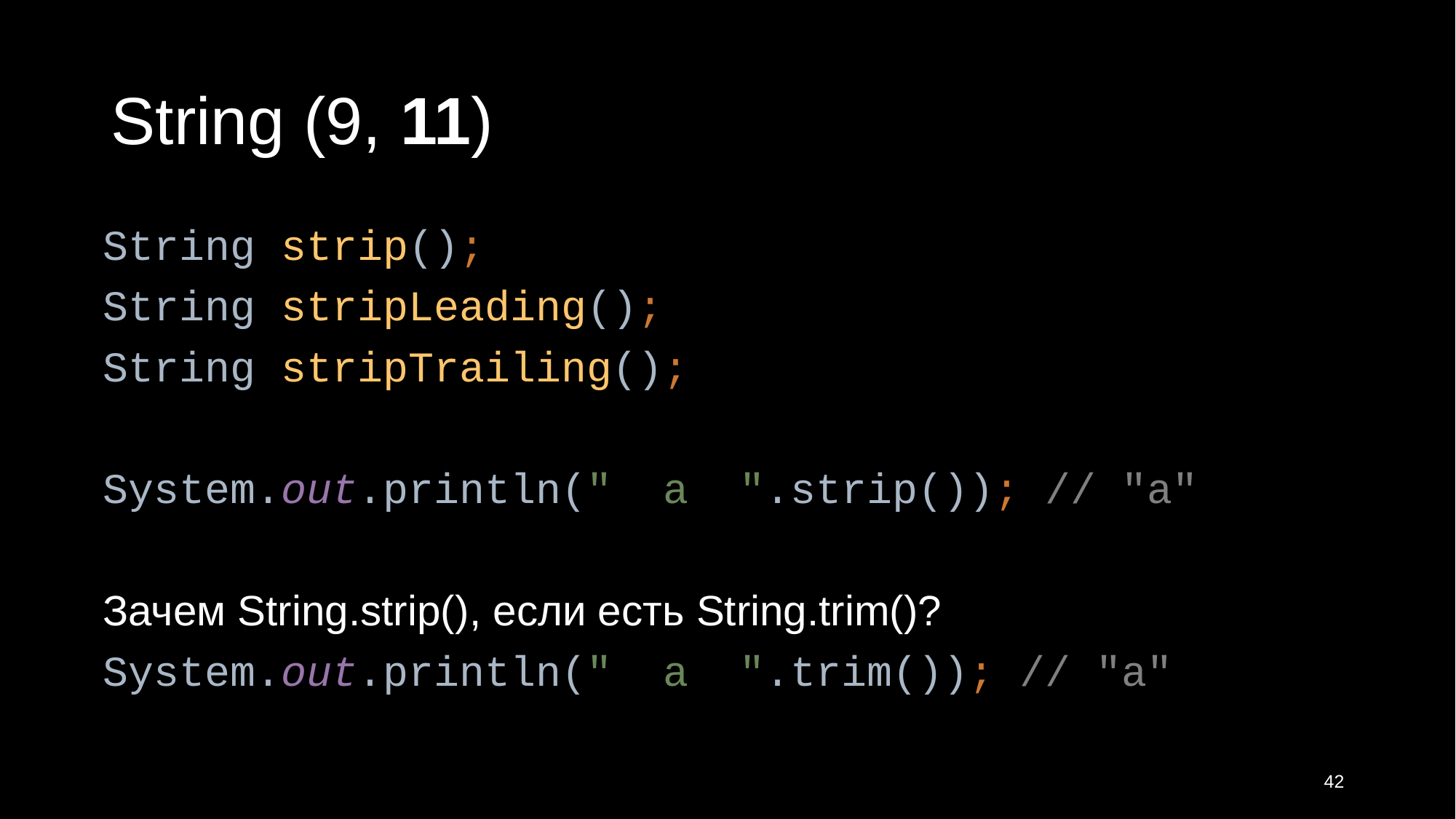

# String (9, 11)
String strip();
String stripLeading();
String stripTrailing();

System.out.println("  a  ".strip()); // "a"

Зачем String.strip(), если есть String.trim()?
System.out.println("  a  ".trim()); // "a"
42